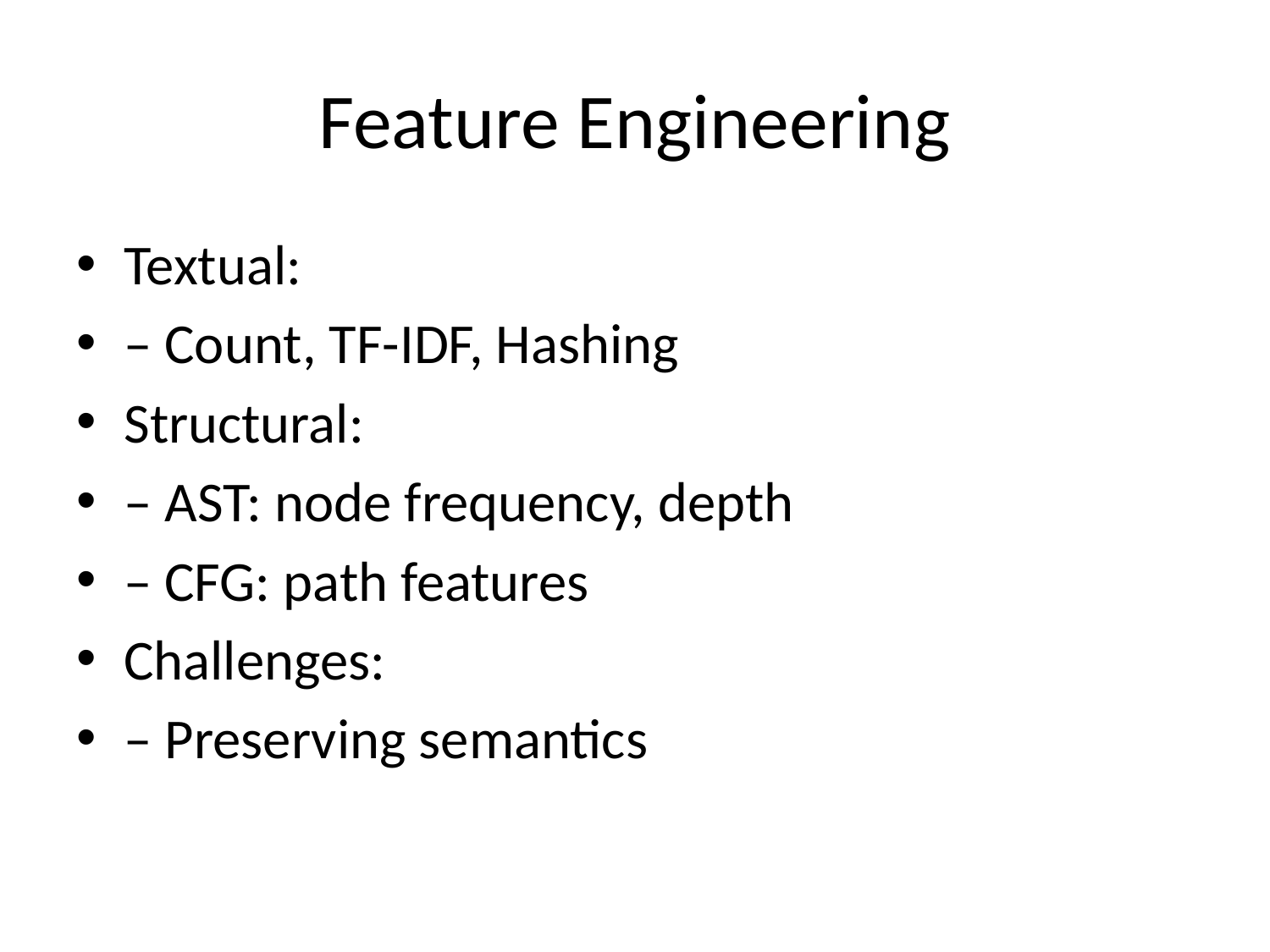

# Feature Engineering
Textual:
– Count, TF-IDF, Hashing
Structural:
– AST: node frequency, depth
– CFG: path features
Challenges:
– Preserving semantics